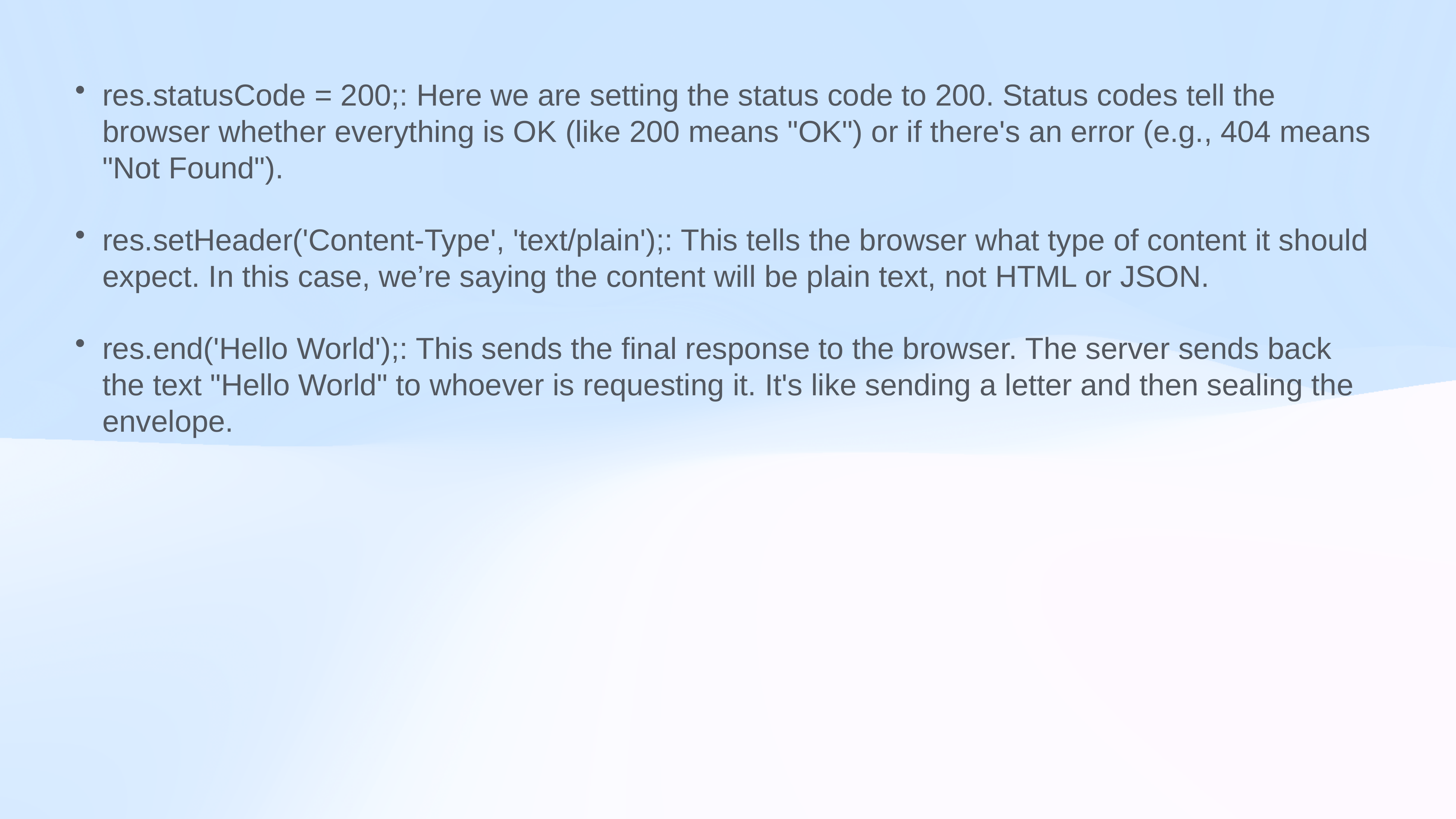

res.statusCode = 200;: Here we are setting the status code to 200. Status codes tell the browser whether everything is OK (like 200 means "OK") or if there's an error (e.g., 404 means "Not Found").
res.setHeader('Content-Type', 'text/plain');: This tells the browser what type of content it should expect. In this case, we’re saying the content will be plain text, not HTML or JSON.
res.end('Hello World');: This sends the final response to the browser. The server sends back the text "Hello World" to whoever is requesting it. It's like sending a letter and then sealing the envelope.